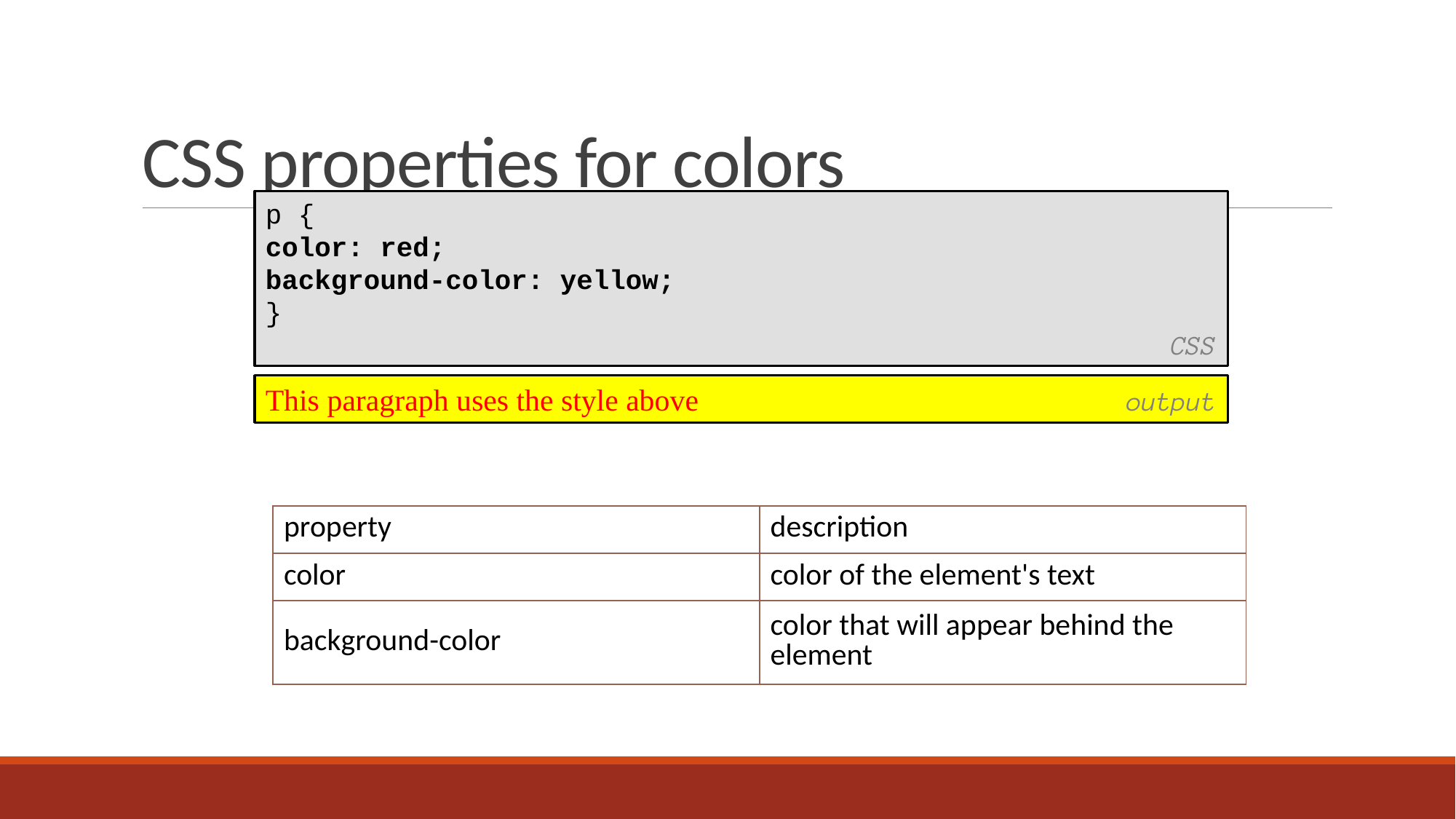

# CSS properties for colors
p {
color: red;
background-color: yellow;
}
								  CSS
This paragraph uses the style above                                                        output
| property | description |
| --- | --- |
| color | color of the element's text |
| background-color | color that will appear behind the element |